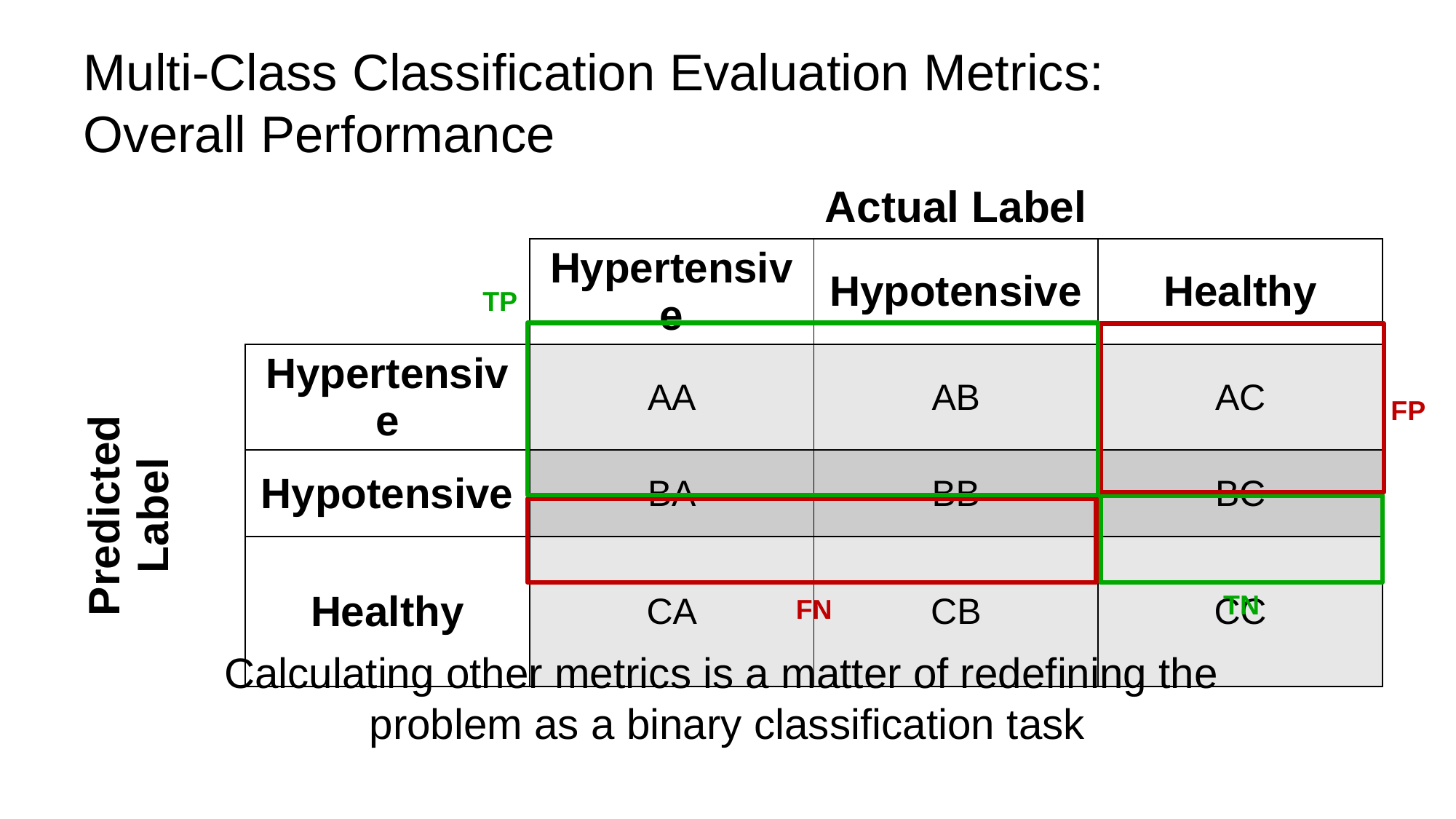

# Multi-Class Classification Evaluation Metrics: Overall Performance
|  |  | Actual Label |  |  |
| --- | --- | --- | --- | --- |
|  |  | Hypertensive | Hypotensive | Healthy |
| Predicted Label | Hypertensive | AA | AB | AC |
|  | Hypotensive | BA | BB | BC |
|  | Healthy | CA | CB | CC |
TP

FP

TN

FN
Calculating other metrics is a matter of redefining the
problem as a binary classification task